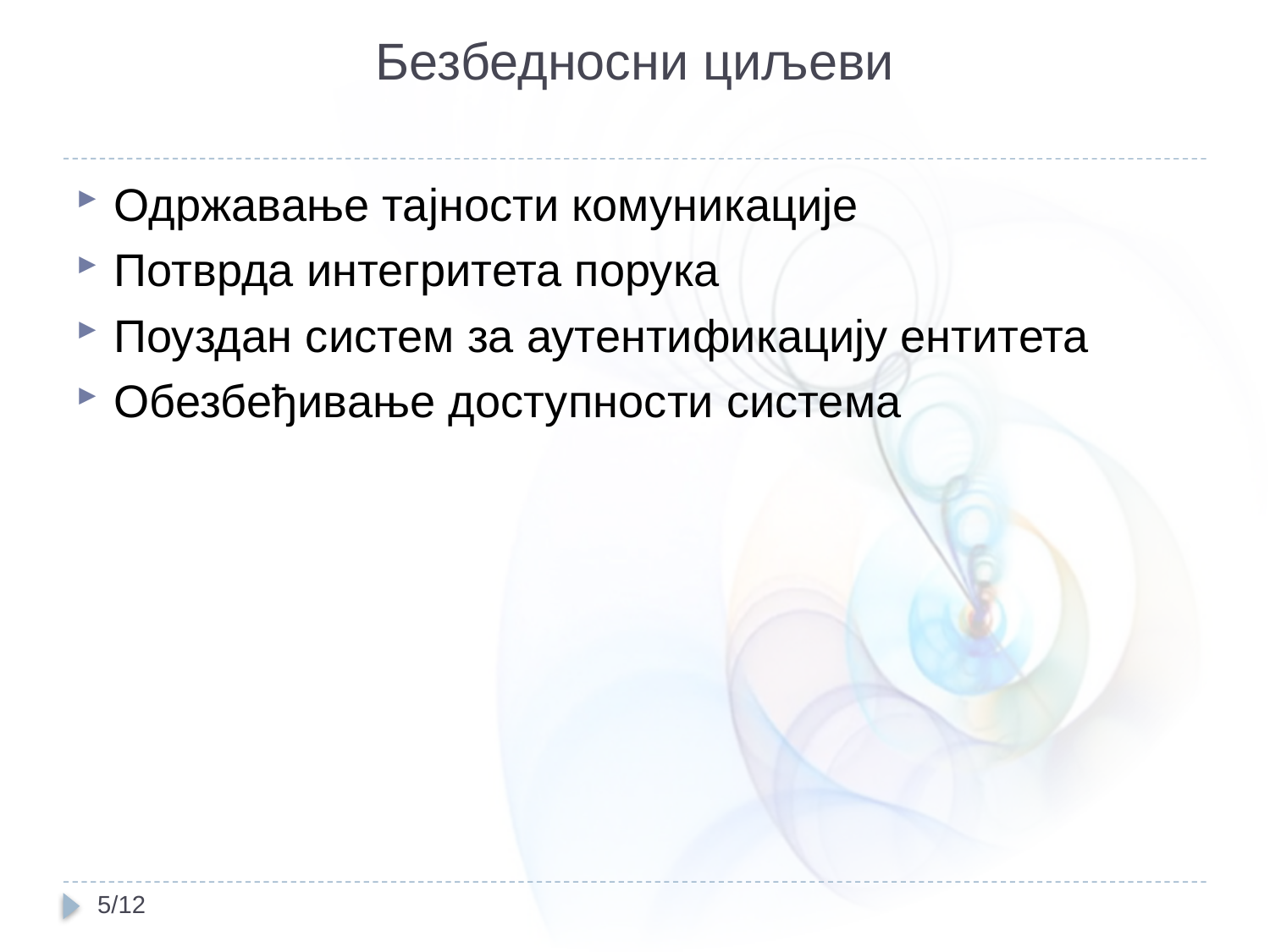

# Безбедносни циљеви
Одржавање тајности комуникације
Потврда интегритета порука
Поуздан систем за аутентификацију ентитета
Обезбеђивање доступности система
5/12